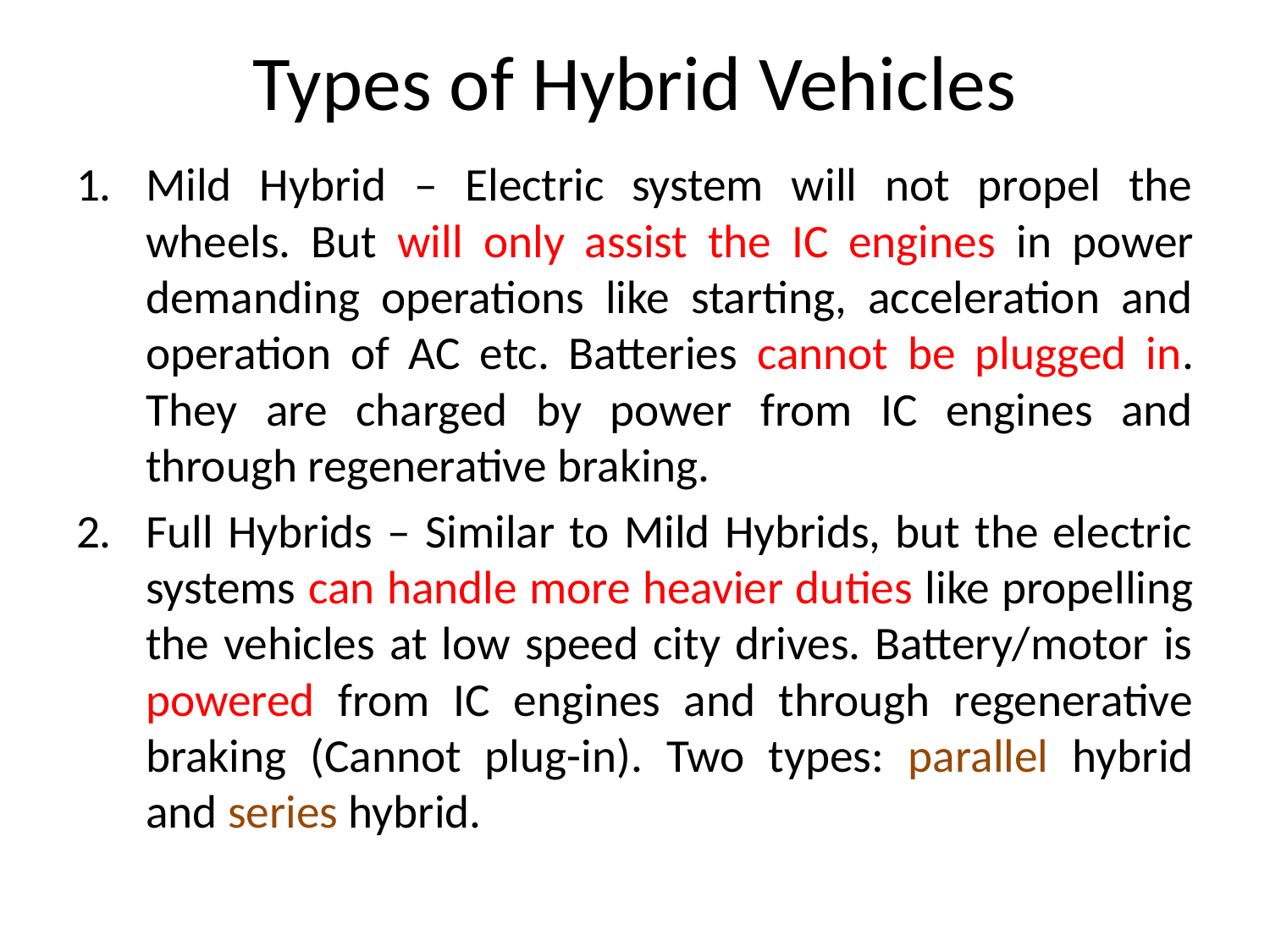

# Types of Hybrid Vehicles
Mild Hybrid – Electric system will not propel the wheels. But will only assist the IC engines in power demanding operations like starting, acceleration and operation of AC etc. Batteries cannot be plugged in. They are charged by power from IC engines and through regenerative braking.
Full Hybrids – Similar to Mild Hybrids, but the electric systems can handle more heavier duties like propelling the vehicles at low speed city drives. Battery/motor is powered from IC engines and through regenerative braking (Cannot plug-in). Two types: parallel hybrid and series hybrid.